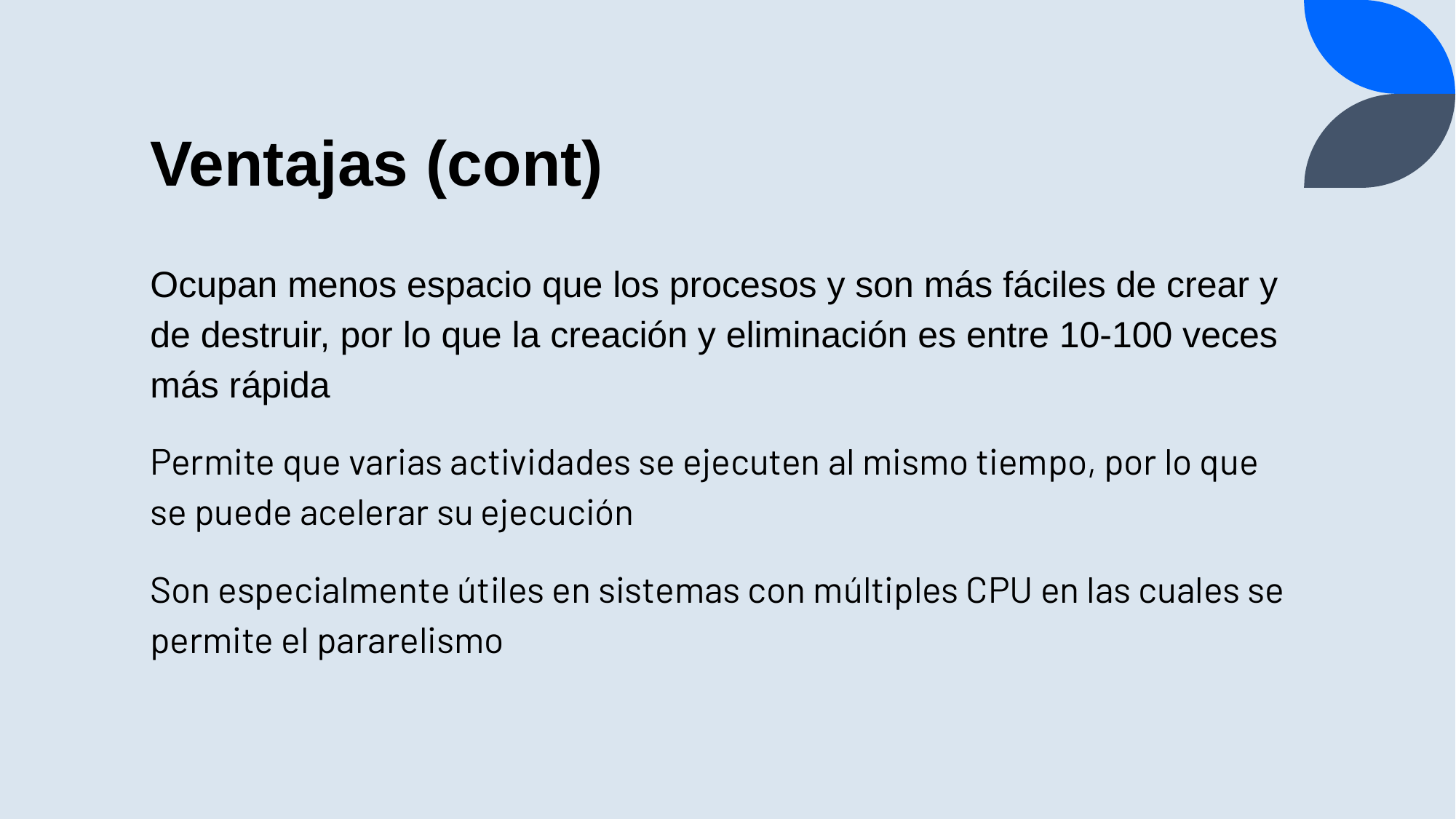

# Ventajas (cont)
Ocupan menos espacio que los procesos y son más fáciles de crear y de destruir, por lo que la creación y eliminación es entre 10-100 veces más rápida
Permite que varias actividades se ejecuten al mismo tiempo, por lo que se puede acelerar su ejecución
Son especialmente útiles en sistemas con múltiples CPU en las cuales se permite el pararelismo